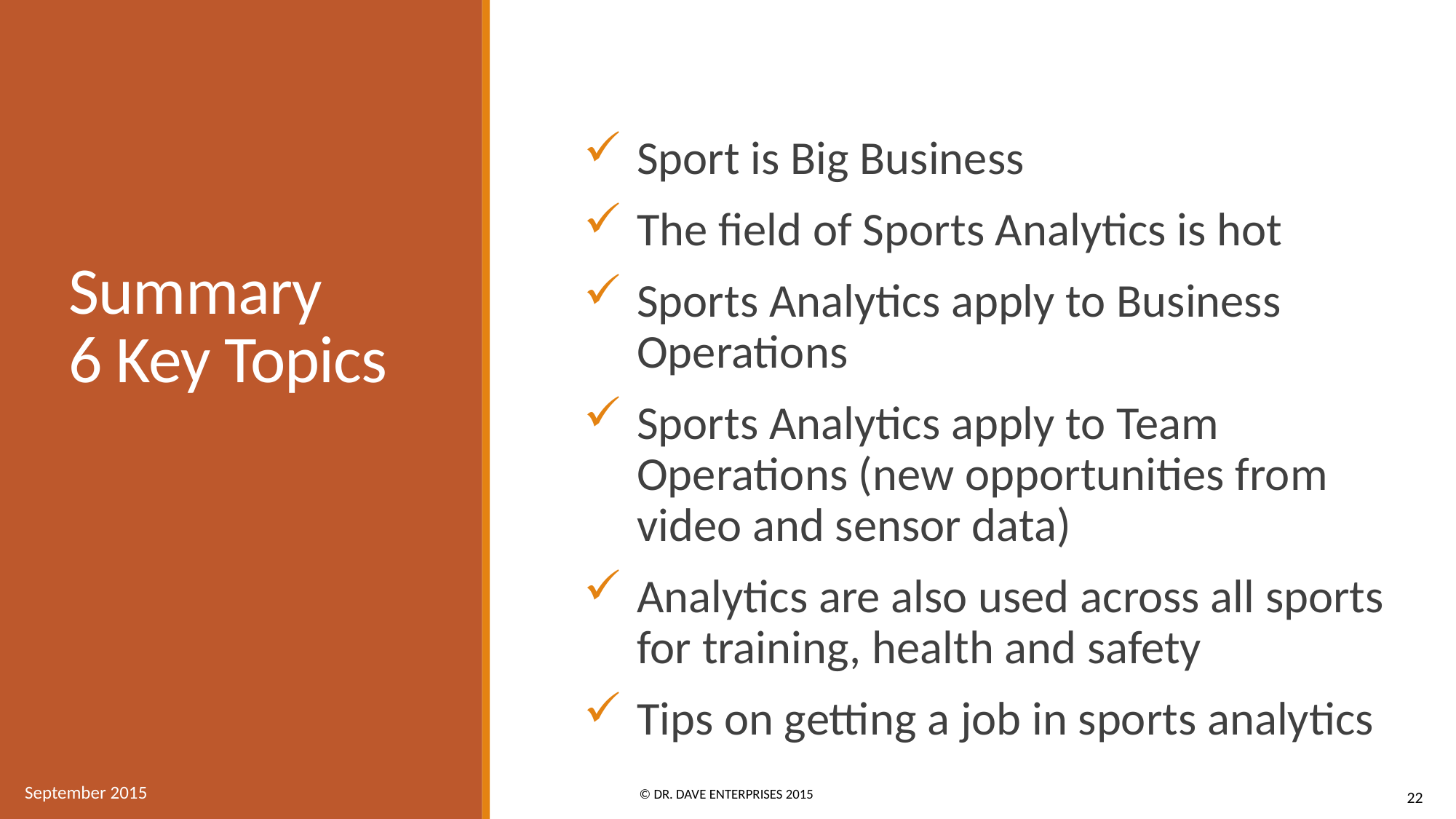

# Summary 6 Key Topics
Sport is Big Business
The field of Sports Analytics is hot
Sports Analytics apply to Business Operations
Sports Analytics apply to Team Operations (new opportunities from video and sensor data)
Analytics are also used across all sports for training, health and safety
Tips on getting a job in sports analytics

© Dr. Dave Enterprises 2015
September 2015
22